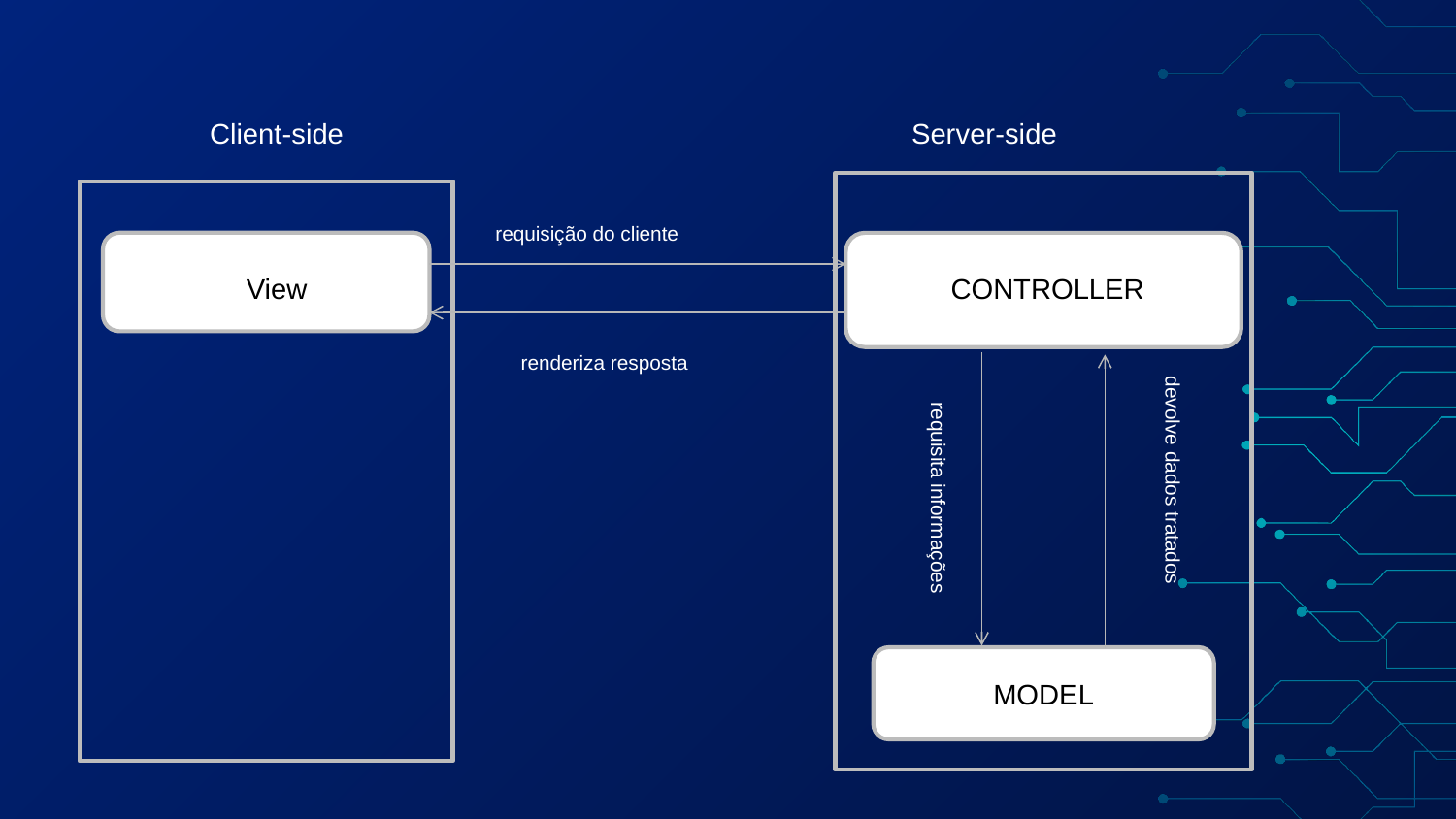

Client-side
Server-side

requisição do cliente

View
CONTROLLER
renderiza resposta
devolve dados tratados
requisita informações

MODEL